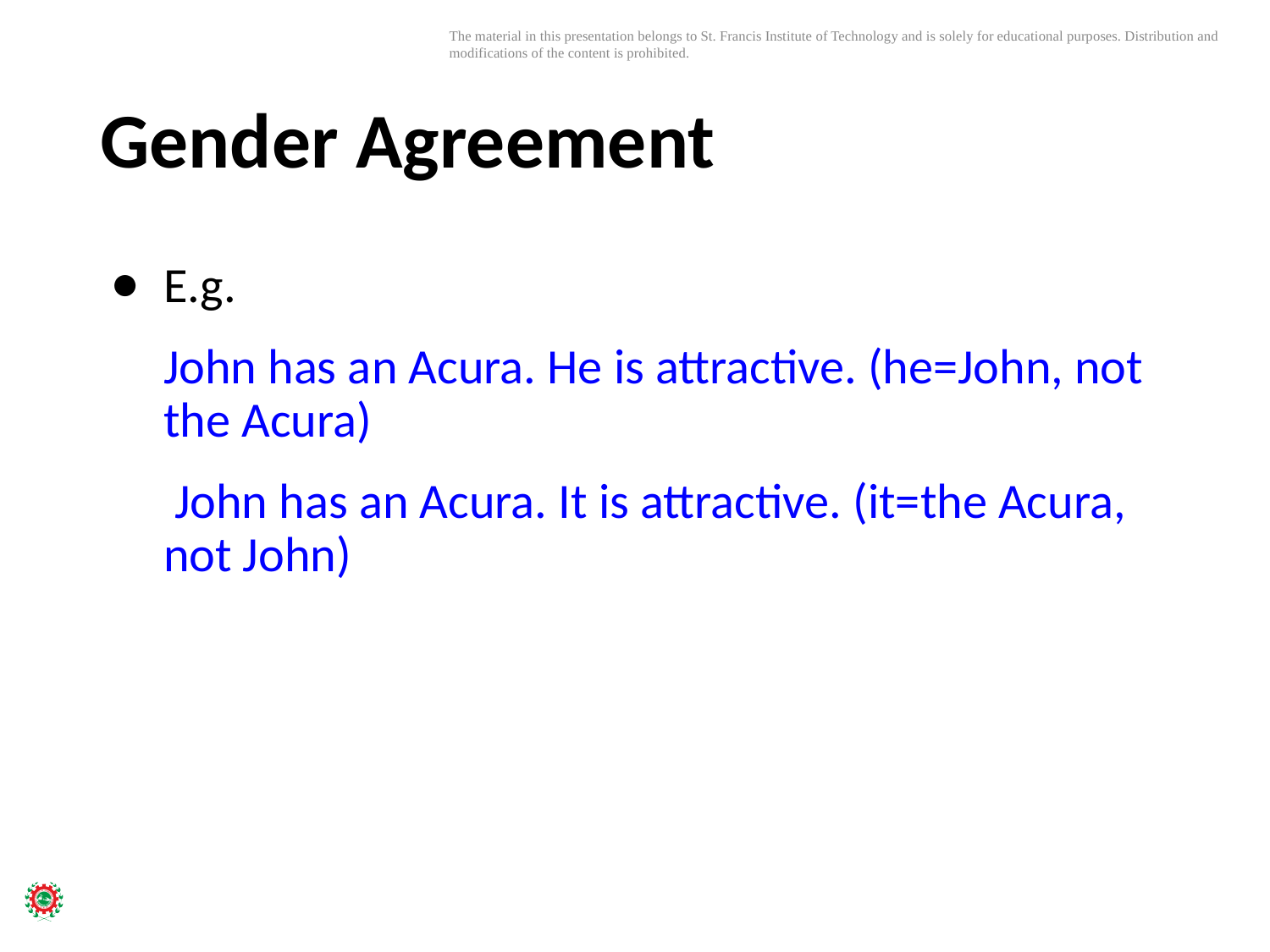

# Gender Agreement
E.g.
John has an Acura. He is attractive. (he=John, not the Acura)
 John has an Acura. It is attractive. (it=the Acura, not John)